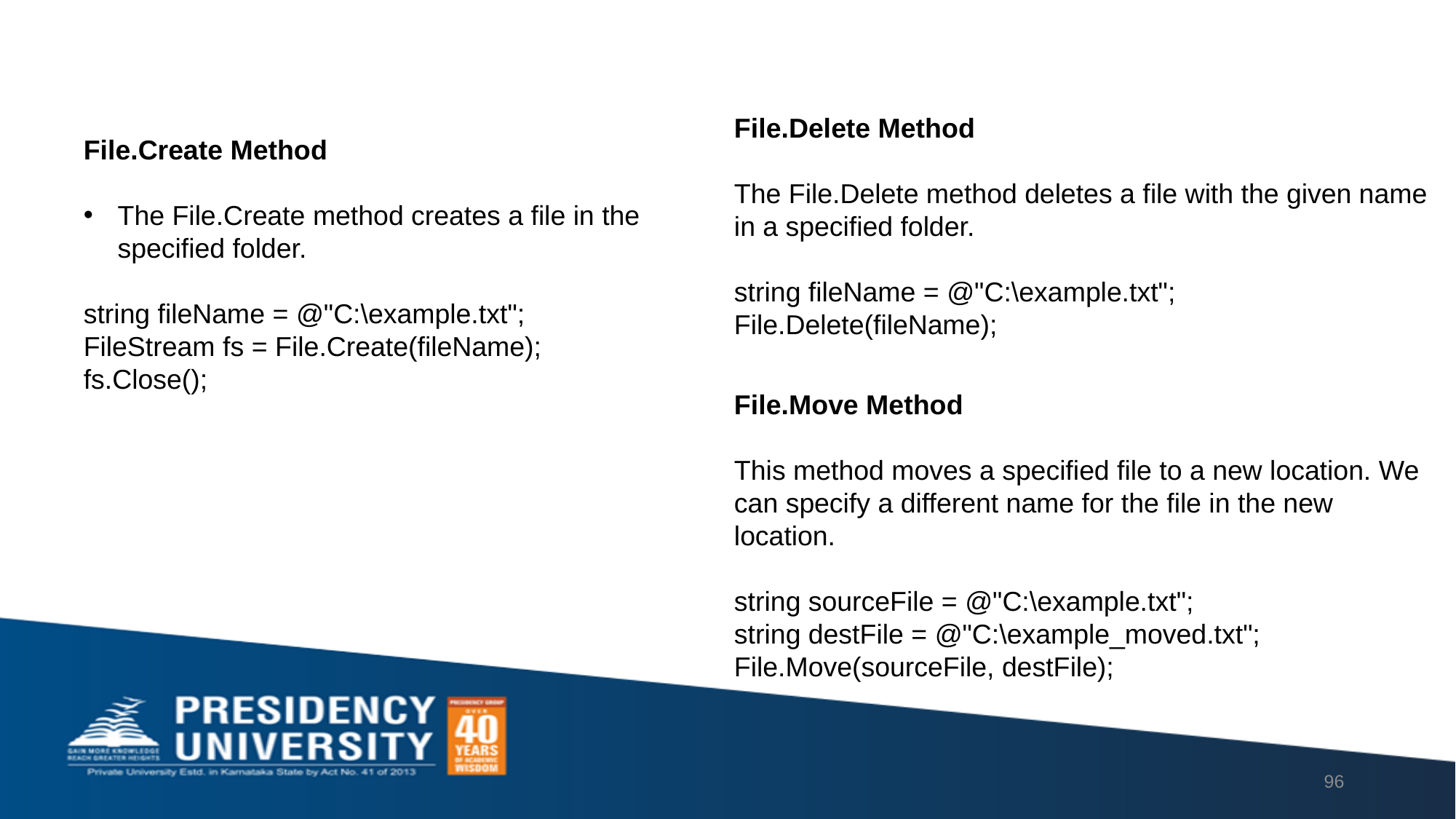

File.Delete Method

The File.Delete method deletes a file with the given name in a specified folder.

string fileName = @"C:\example.txt";
File.Delete(fileName);
File.Create Method

The File.Create method creates a file in the specified folder.

string fileName = @"C:\example.txt";
FileStream fs = File.Create(fileName);
fs.Close();
File.Move Method

This method moves a specified file to a new location. We can specify a different name for the file in the new location.

string sourceFile = @"C:\example.txt";
string destFile = @"C:\example_moved.txt";
File.Move(sourceFile, destFile);
96